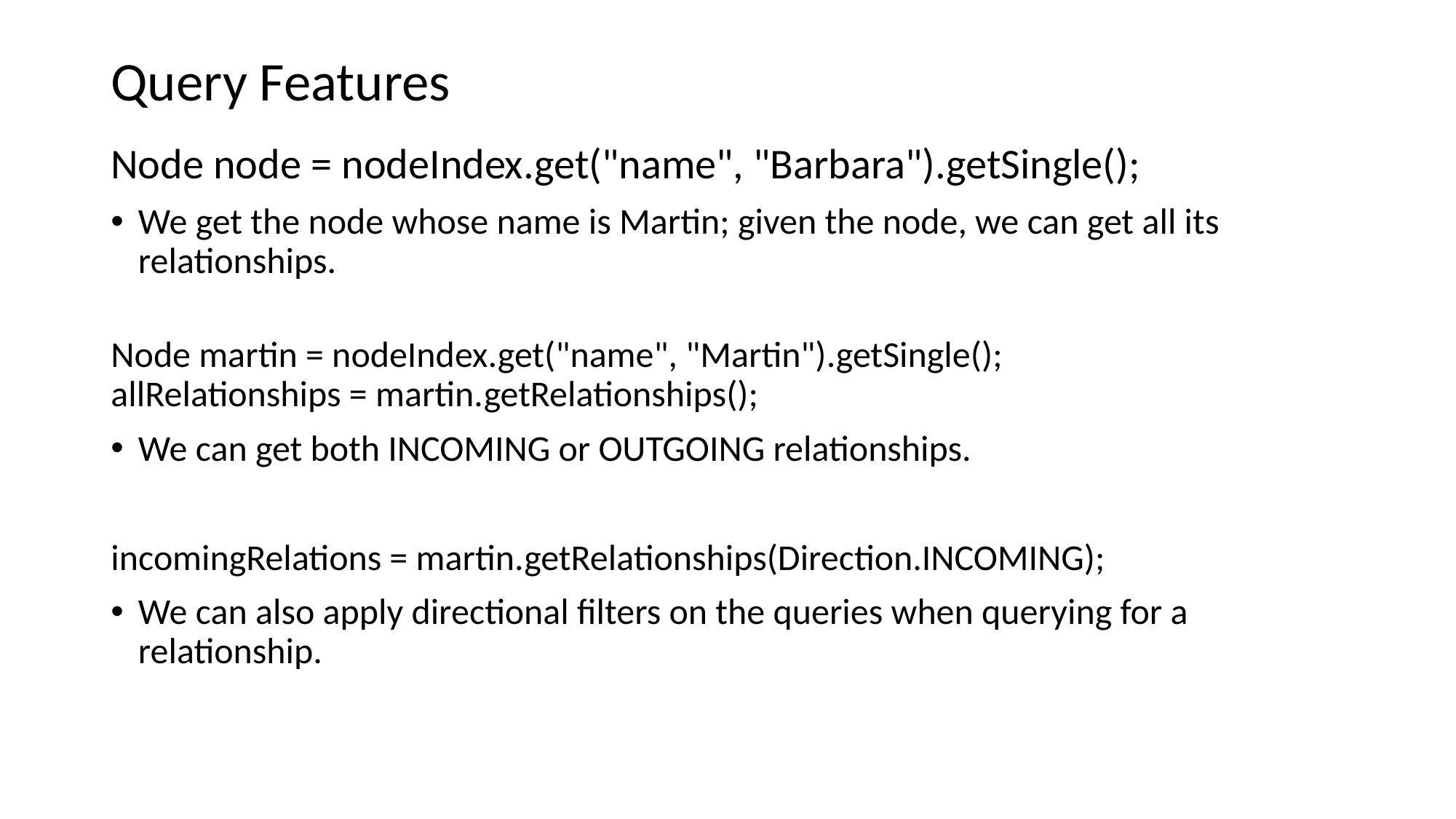

# Query Features
Node node = nodeIndex.get("name", "Barbara").getSingle();
We get the node whose name is Martin; given the node, we can get all its relationships.
Node martin = nodeIndex.get("name", "Martin").getSingle();
allRelationships = martin.getRelationships();
We can get both INCOMING or OUTGOING relationships.

incomingRelations = martin.getRelationships(Direction.INCOMING);
We can also apply directional filters on the queries when querying for a relationship.